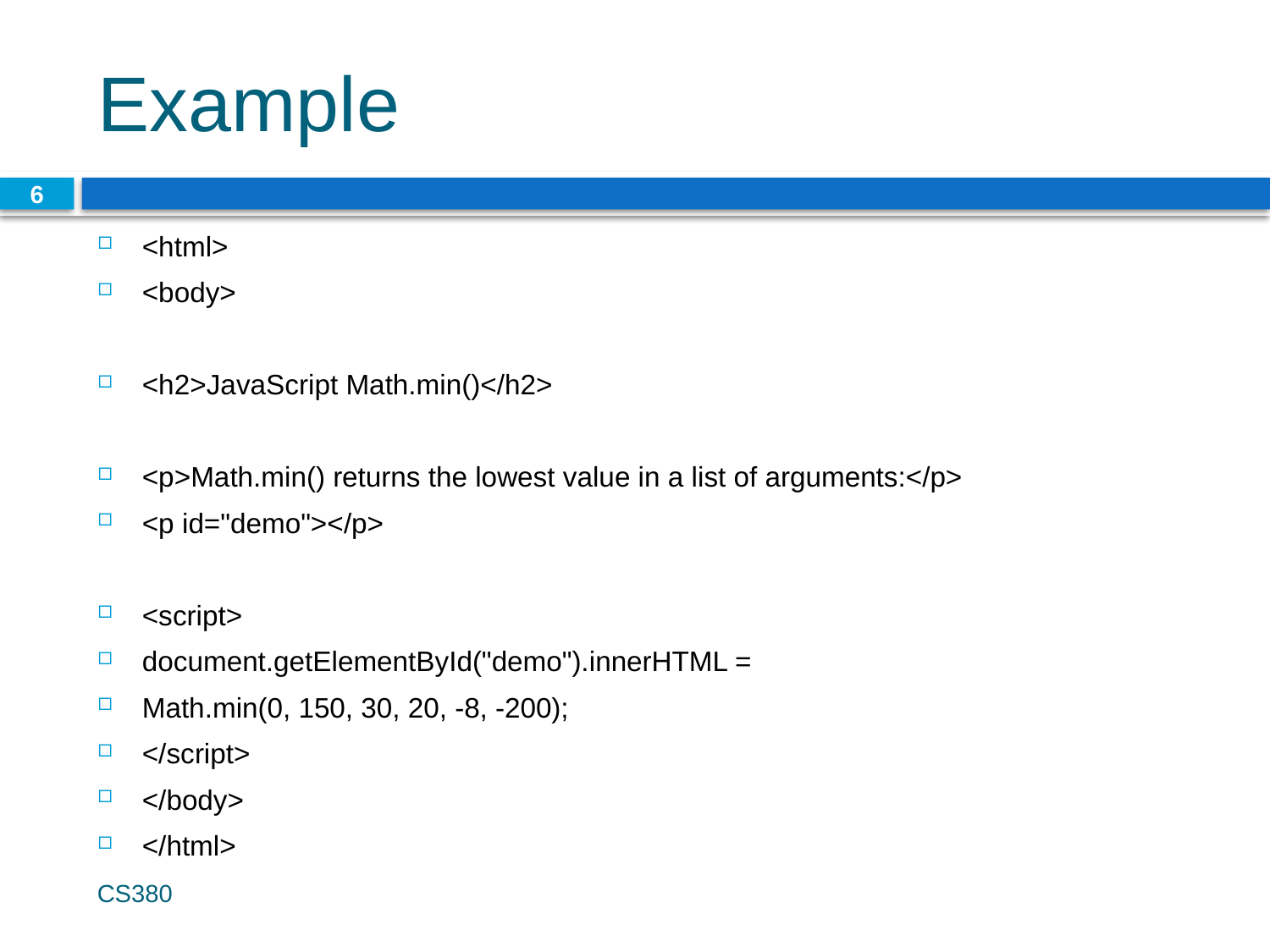

# Example
6
<html>
<body>

<h2>JavaScript Math.min()</h2>

<p>Math.min() returns the lowest value in a list of arguments:</p>
<p id="demo"></p>

<script>
document.getElementById("demo").innerHTML =
Math.min(0, 150, 30, 20, -8, -200);
</script>
</body>
</html>

CS380